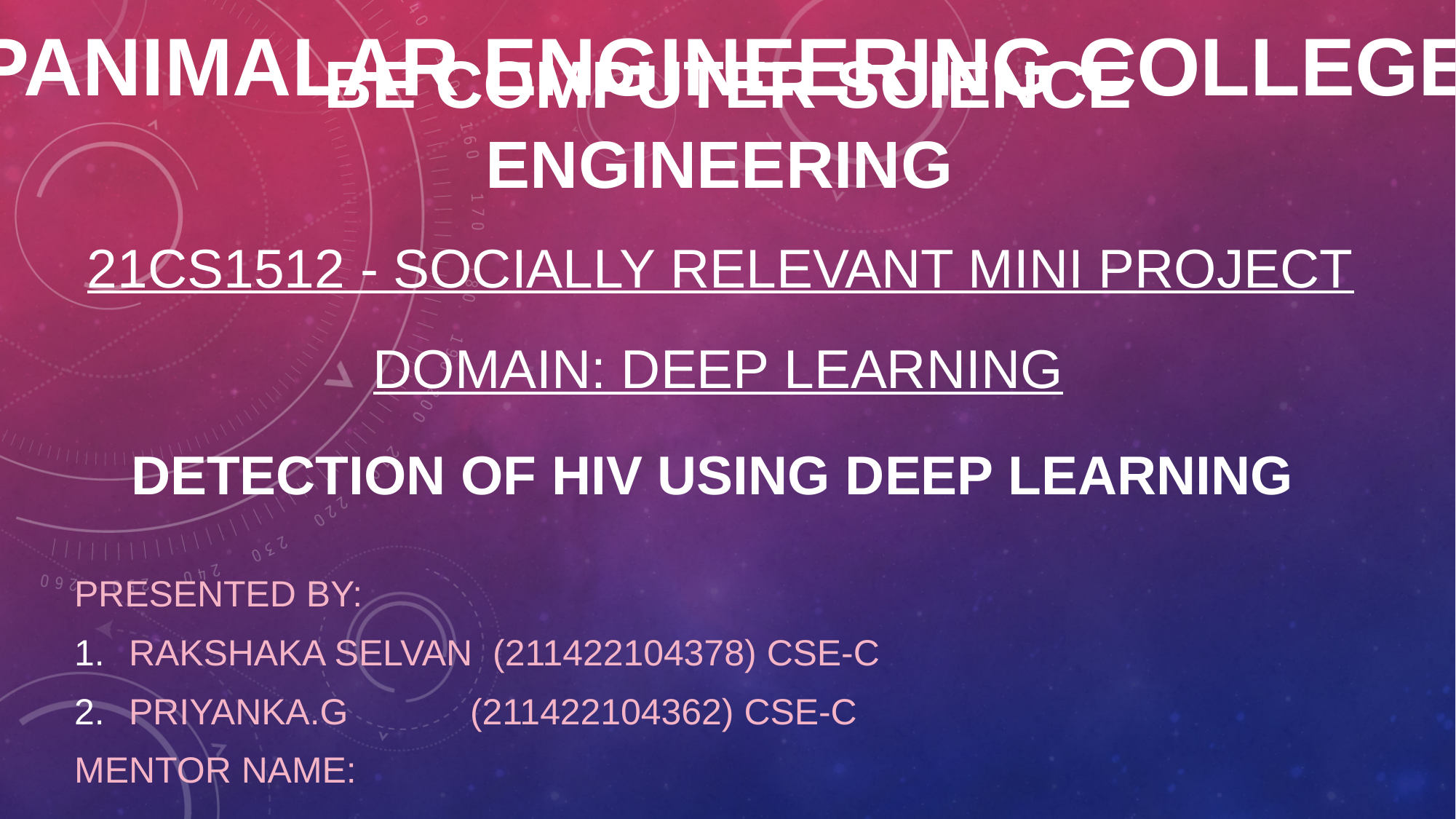

# PANIMALAR ENGINEERING COLLEGE
BE COMPUTER SCIENCE ENGINEERING
21CS1512 - SociAlly relevant mini project
DOMAIN: DEEP LEARNING
DETECTION OF HIV USING DEEP LEARNING
PRESENTED BY:
RAKSHAKA SELVAN  (211422104378) CSE-C
PRIYANKA.G            (211422104362) CSE-C
MENTOR NAME: